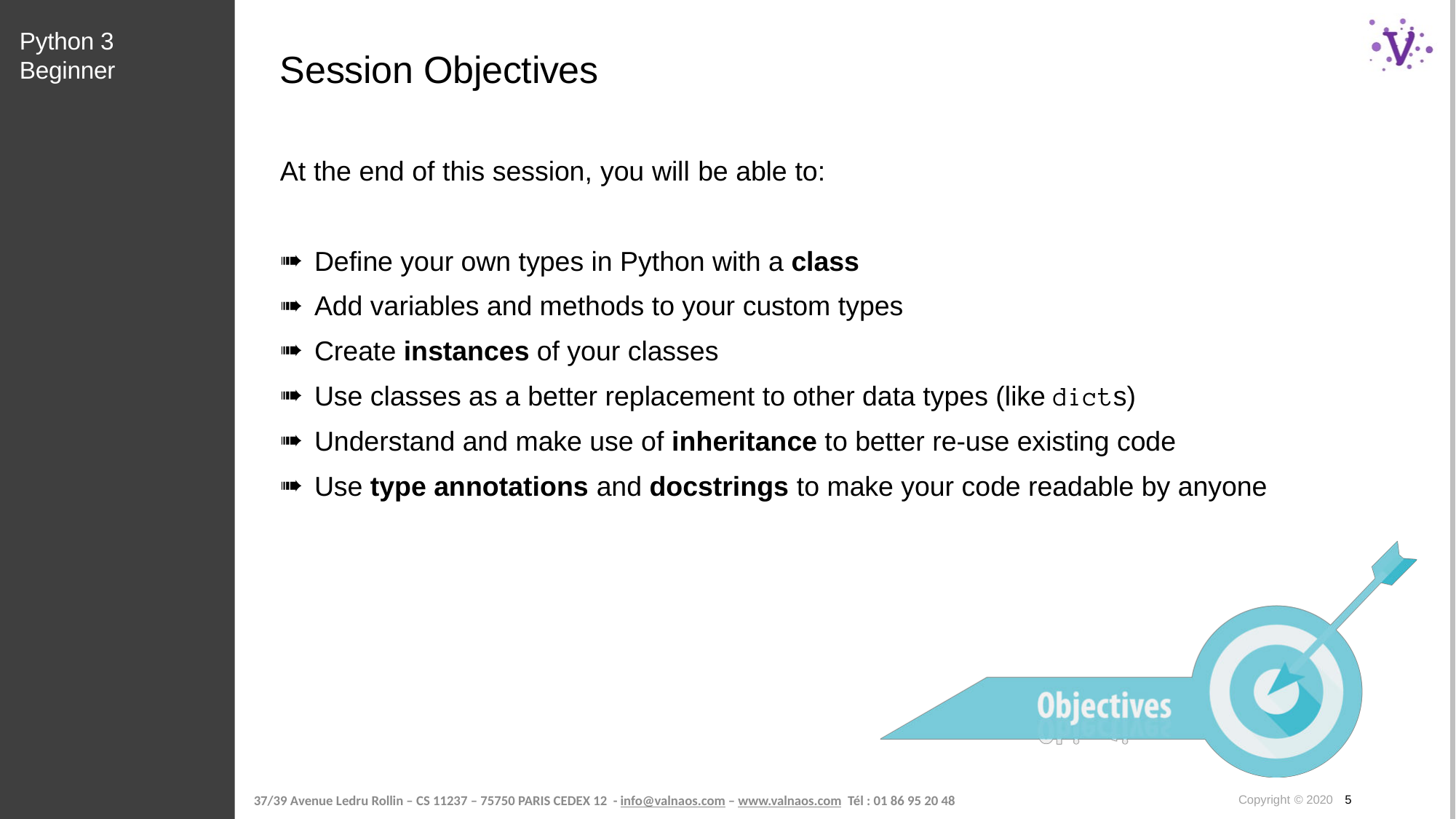

Python 3 Beginner
# Session Objectives
At the end of this session, you will be able to:

Define your own types in Python with a class
Add variables and methods to your custom types
Create instances of your classes
Use classes as a better replacement to other data types (like dicts)
Understand and make use of inheritance to better re-use existing code
Use type annotations and docstrings to make your code readable by anyone

Copyright © 2020   5